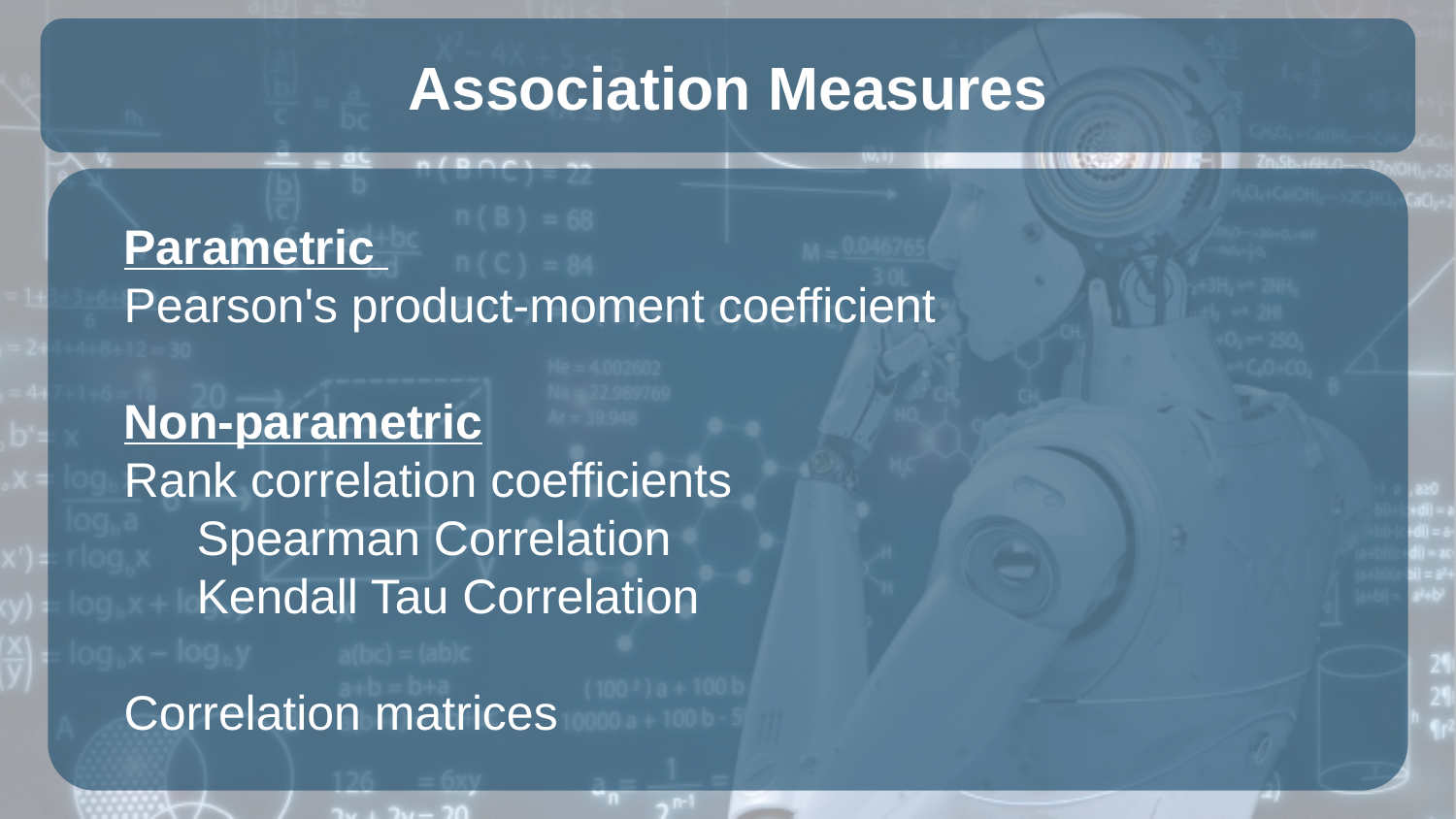

# Association Measures
Parametric
Pearson's product-moment coefficient

Non-parametric
Rank correlation coefficients
Spearman Correlation
Kendall Tau Correlation

Correlation matrices